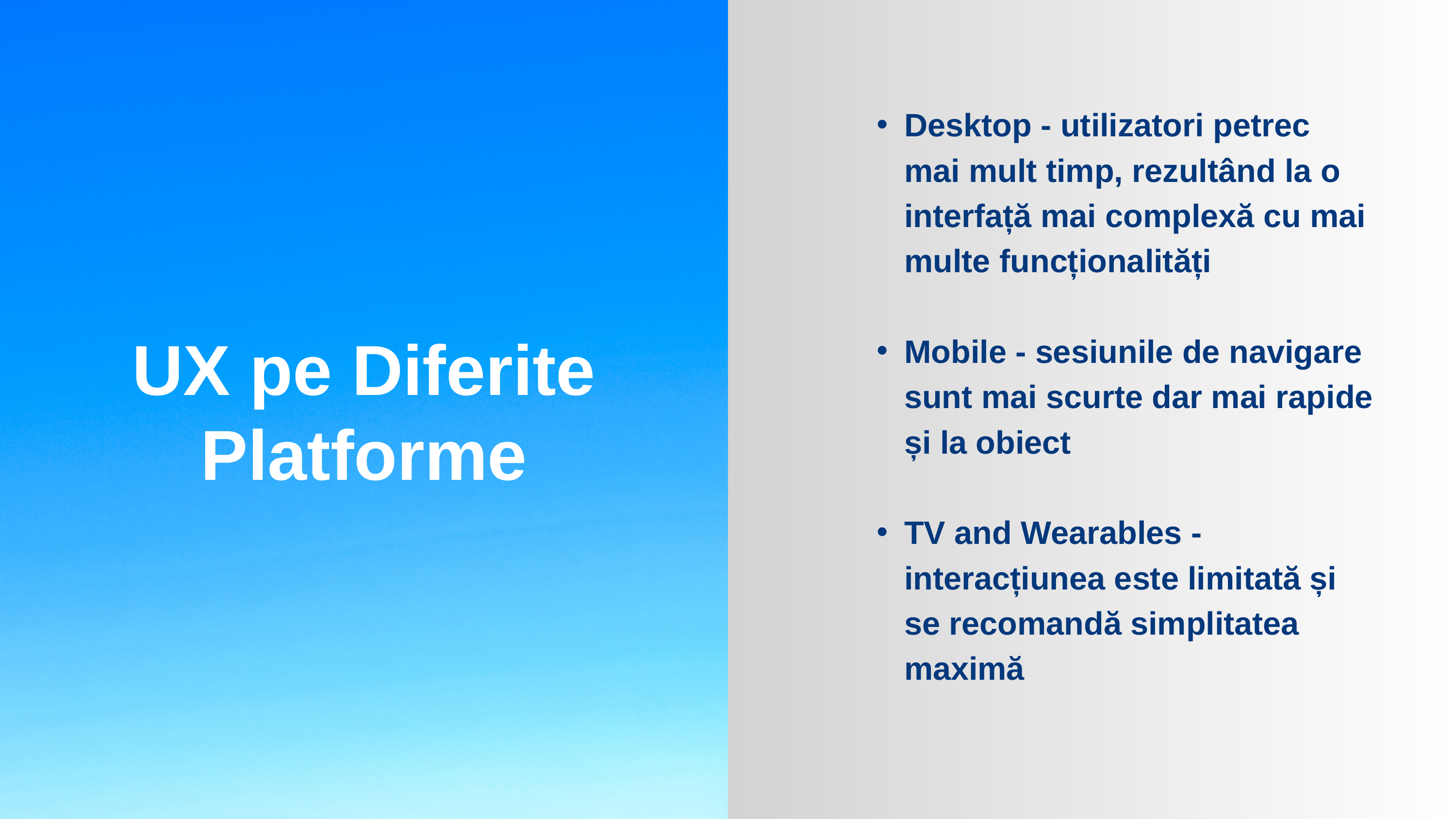

Desktop - utilizatori petrec mai mult timp, rezultând la o interfață mai complexă cu mai multe funcționalități

Mobile - sesiunile de navigare sunt mai scurte dar mai rapide și la obiect

TV and Wearables - interacțiunea este limitată și se recomandă simplitatea maximă
UX pe Diferite Platforme